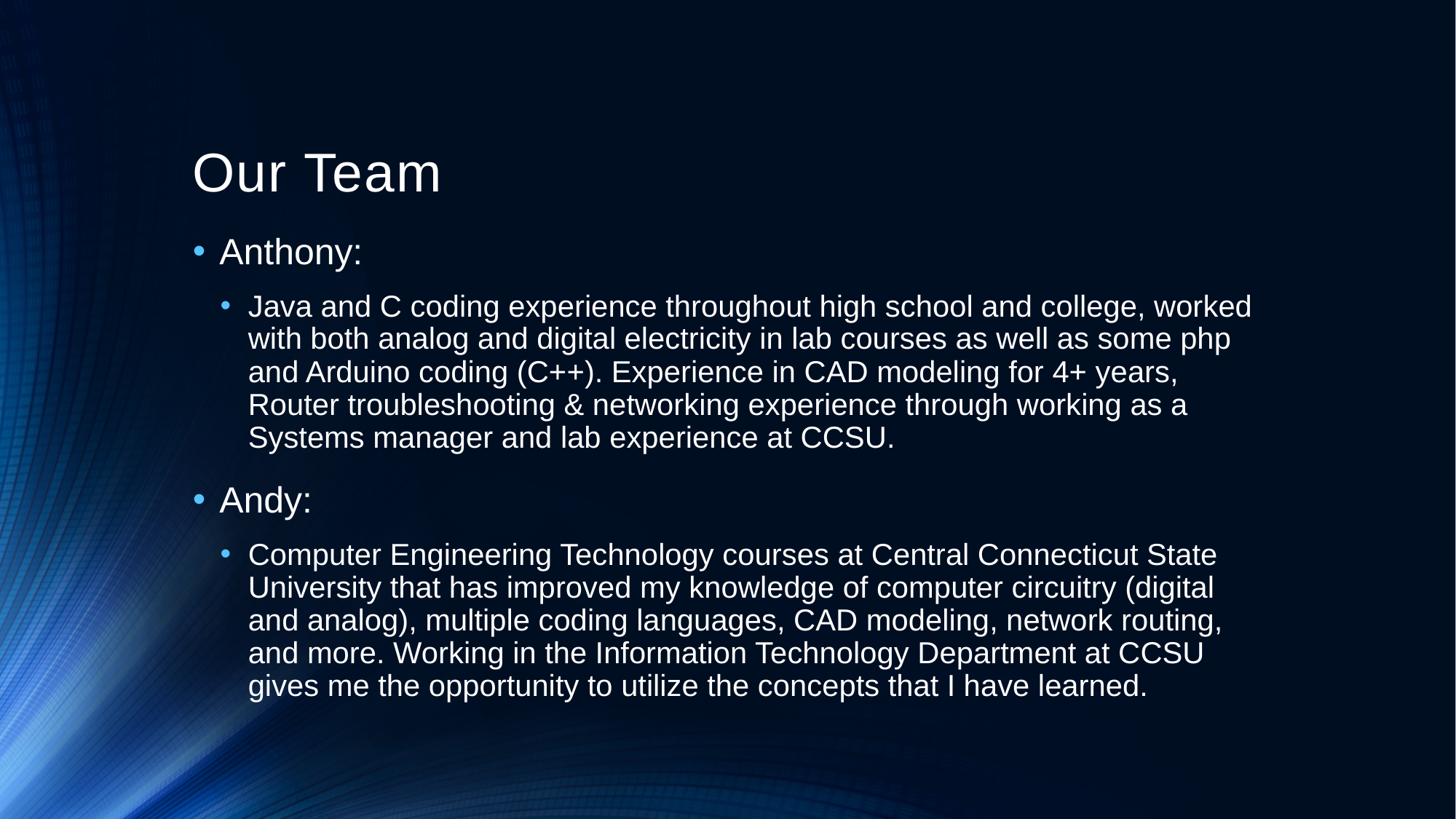

# Our Team
Anthony:
Java and C coding experience throughout high school and college, worked with both analog and digital electricity in lab courses as well as some php and Arduino coding (C++). Experience in CAD modeling for 4+ years, Router troubleshooting & networking experience through working as a Systems manager and lab experience at CCSU.
Andy:
Computer Engineering Technology courses at Central Connecticut State University that has improved my knowledge of computer circuitry (digital and analog), multiple coding languages, CAD modeling, network routing, and more. Working in the Information Technology Department at CCSU gives me the opportunity to utilize the concepts that I have learned.